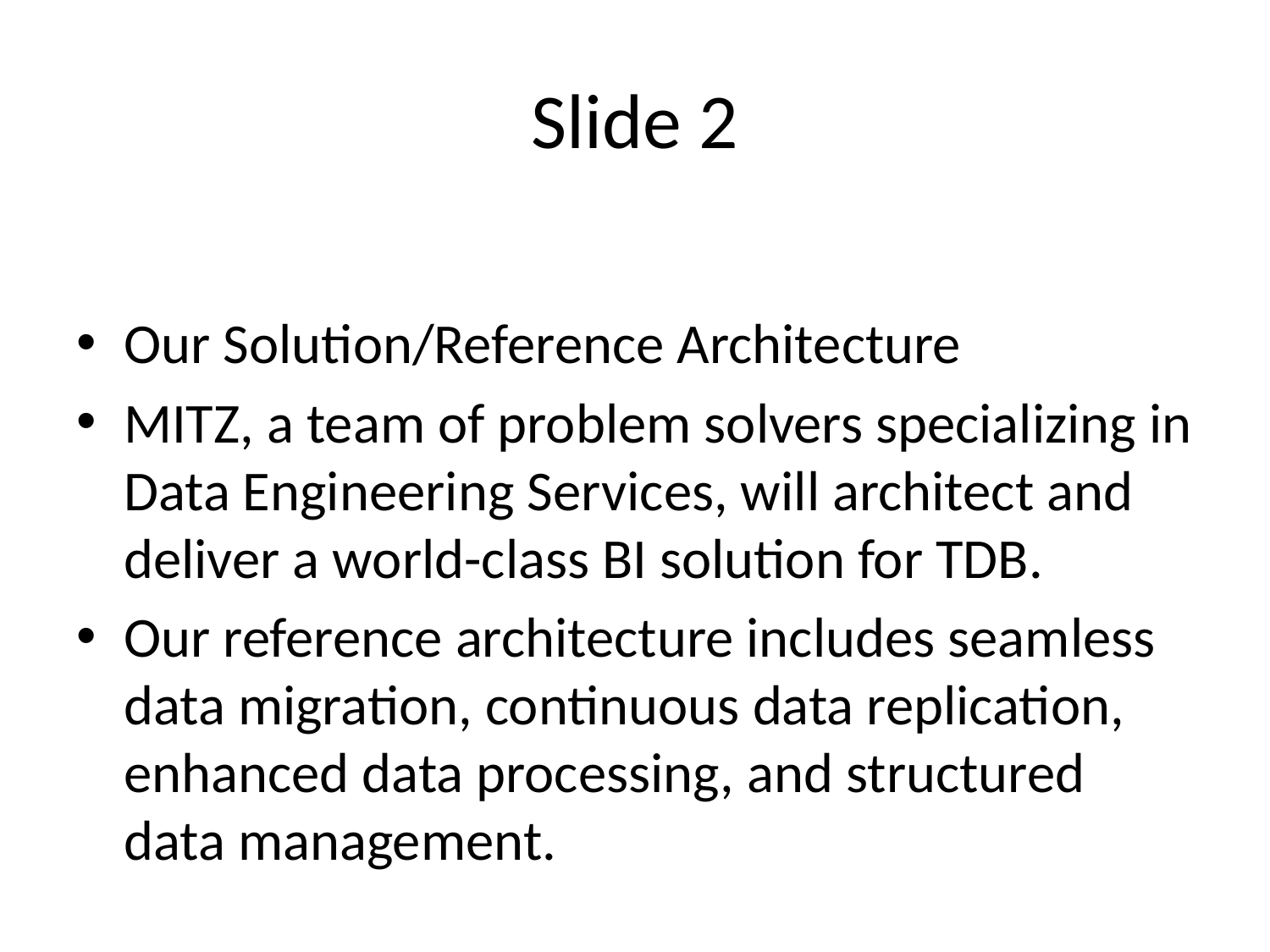

# Slide 2

Our Solution/Reference Architecture
MITZ, a team of problem solvers specializing in Data Engineering Services, will architect and deliver a world-class BI solution for TDB.
Our reference architecture includes seamless data migration, continuous data replication, enhanced data processing, and structured data management.